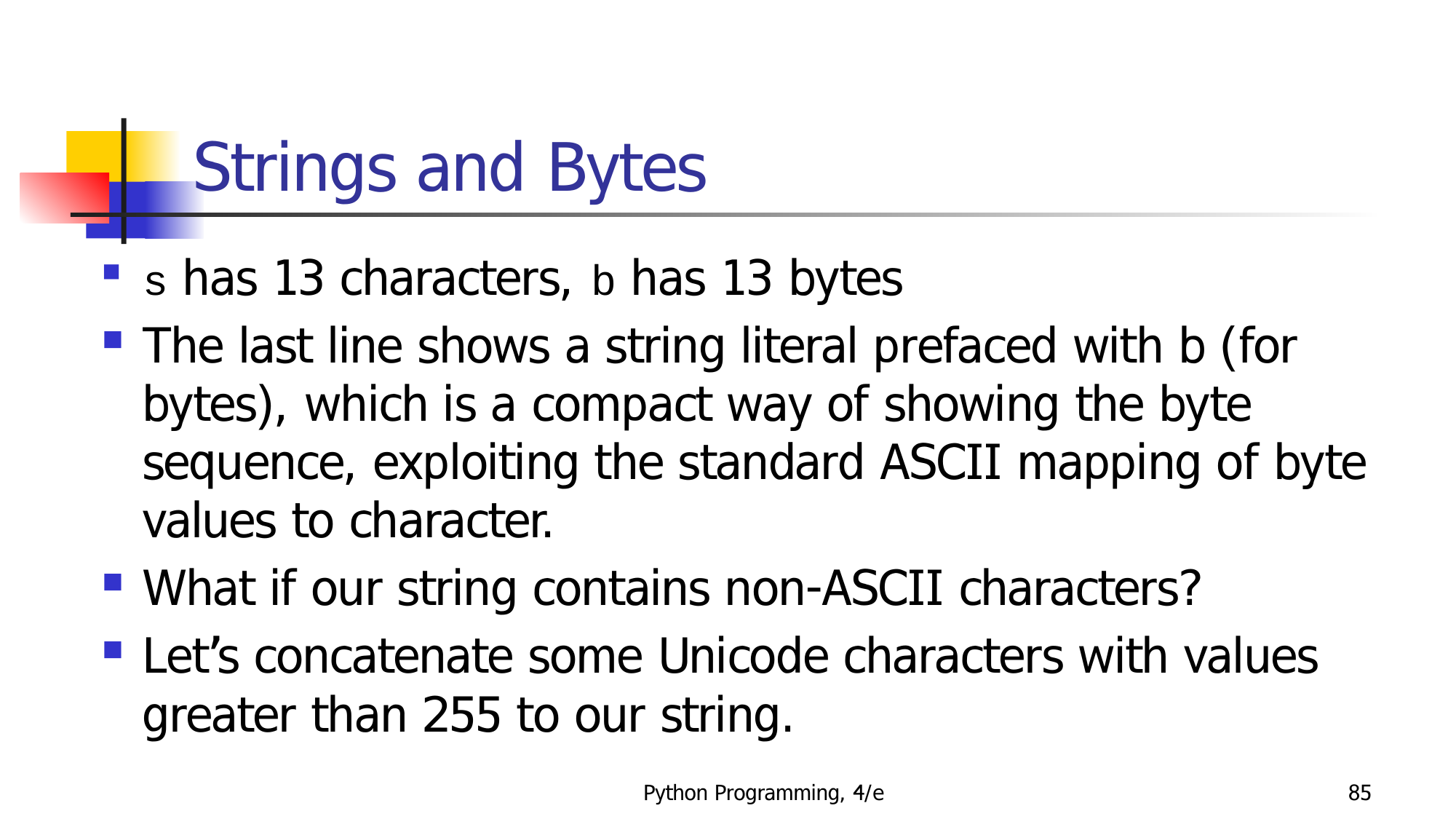

# Strings and Bytes
s has 13 characters, b has 13 bytes
The last line shows a string literal prefaced with b (for bytes), which is a compact way of showing the byte sequence, exploiting the standard ASCII mapping of byte values to character.
What if our string contains non-ASCII characters?
Let’s concatenate some Unicode characters with values greater than 255 to our string.

Python Programming, 4/e
85